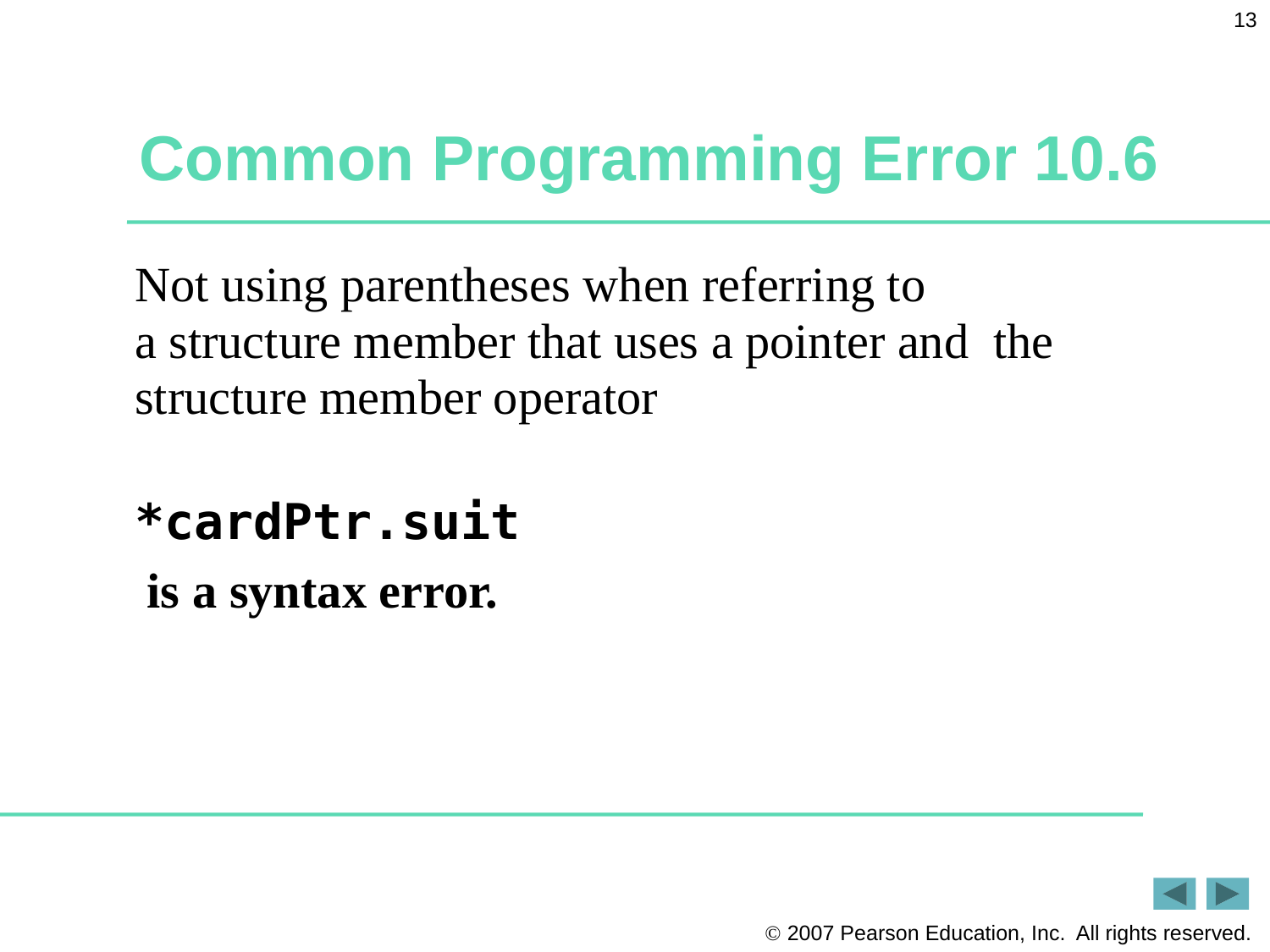

13
# Common Programming Error 10.6
Not using parentheses when referring to
a structure member that uses a pointer and  the structure member operator
*cardPtr.suit
 is a syntax error.